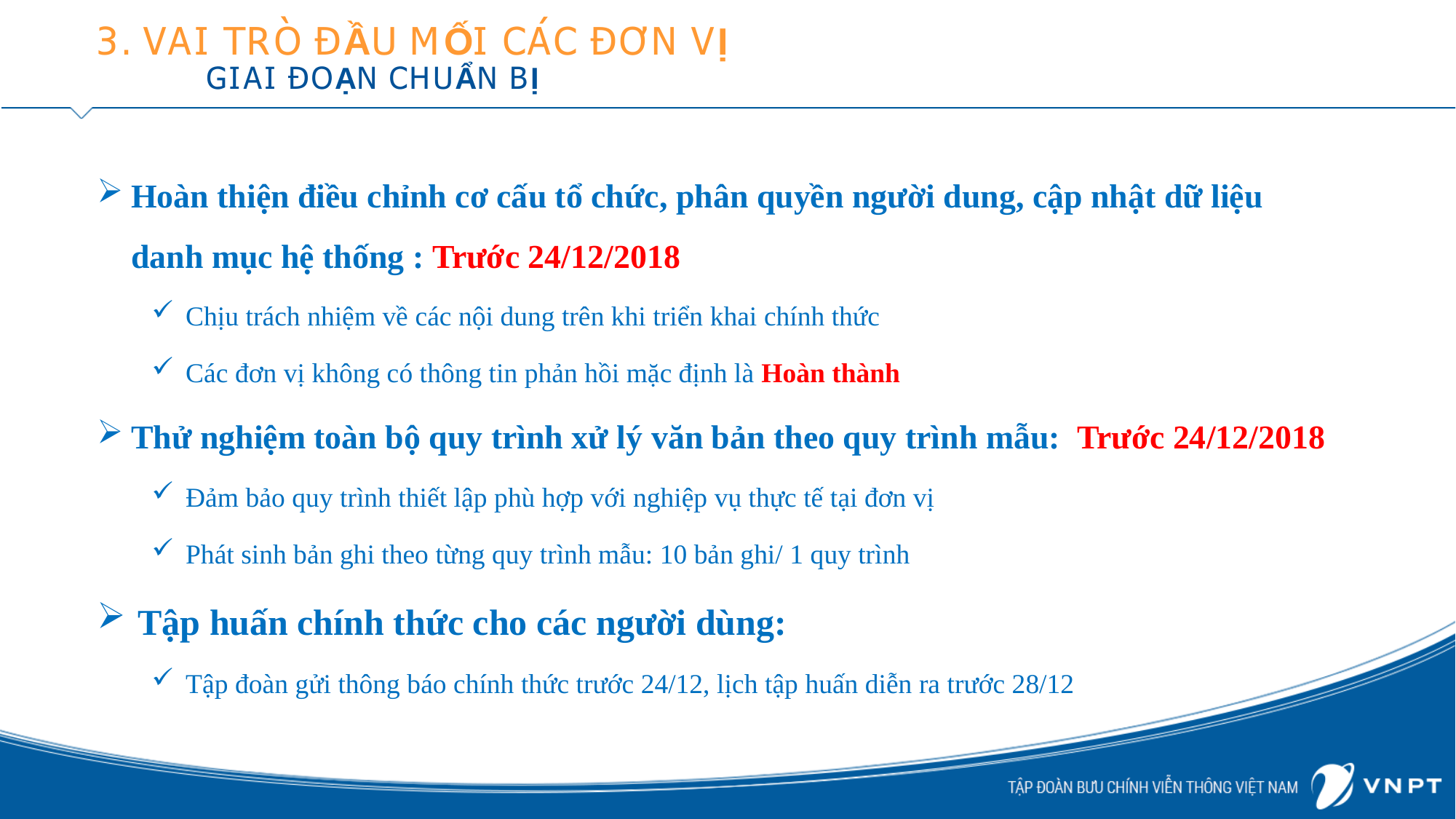

3. VAI TRÒ ĐẦU MỐI CÁC ĐƠN VỊ
	GIAI ĐOẠN CHUẨN BỊ
Hoàn thiện điều chỉnh cơ cấu tổ chức, phân quyền người dung, cập nhật dữ liệu danh mục hệ thống : Trước 24/12/2018
Chịu trách nhiệm về các nội dung trên khi triển khai chính thức
Các đơn vị không có thông tin phản hồi mặc định là Hoàn thành
Thử nghiệm toàn bộ quy trình xử lý văn bản theo quy trình mẫu:  Trước 24/12/2018
Đảm bảo quy trình thiết lập phù hợp với nghiệp vụ thực tế tại đơn vị
Phát sinh bản ghi theo từng quy trình mẫu: 10 bản ghi/ 1 quy trình
Tập huấn chính thức cho các người dùng:
Tập đoàn gửi thông báo chính thức trước 24/12, lịch tập huấn diễn ra trước 28/12